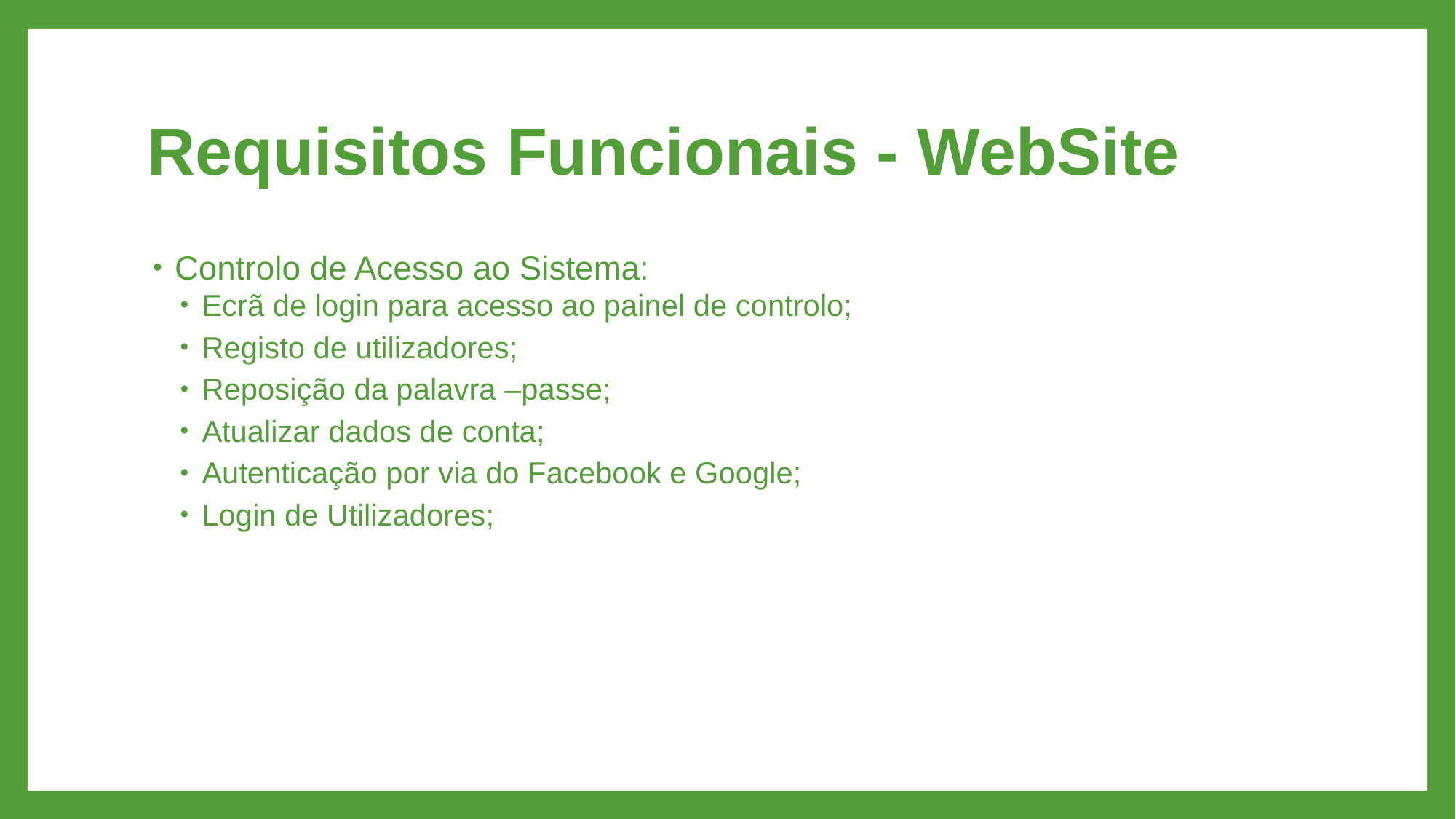

# Requisitos Funcionais - WebSite
Controlo de Acesso ao Sistema:
Ecrã de login para acesso ao painel de controlo;
Registo de utilizadores;
Reposição da palavra –passe;
Atualizar dados de conta;
Autenticação por via do Facebook e Google;
Login de Utilizadores;